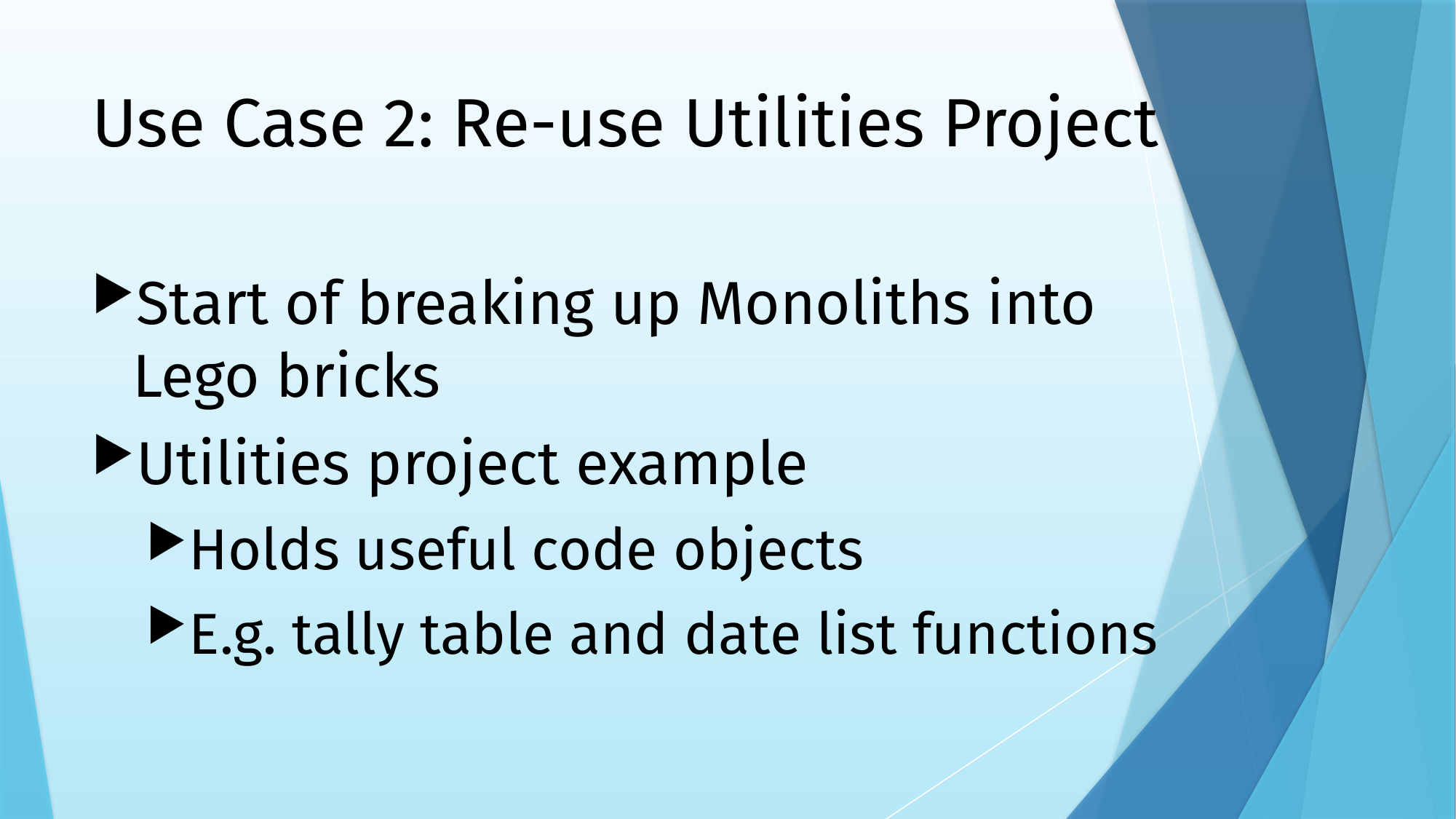

# Use Case 2: Re-use Utilities Project
Start of breaking up Monoliths into Lego bricks
Utilities project example
Holds useful code objects
E.g. tally table and date list functions